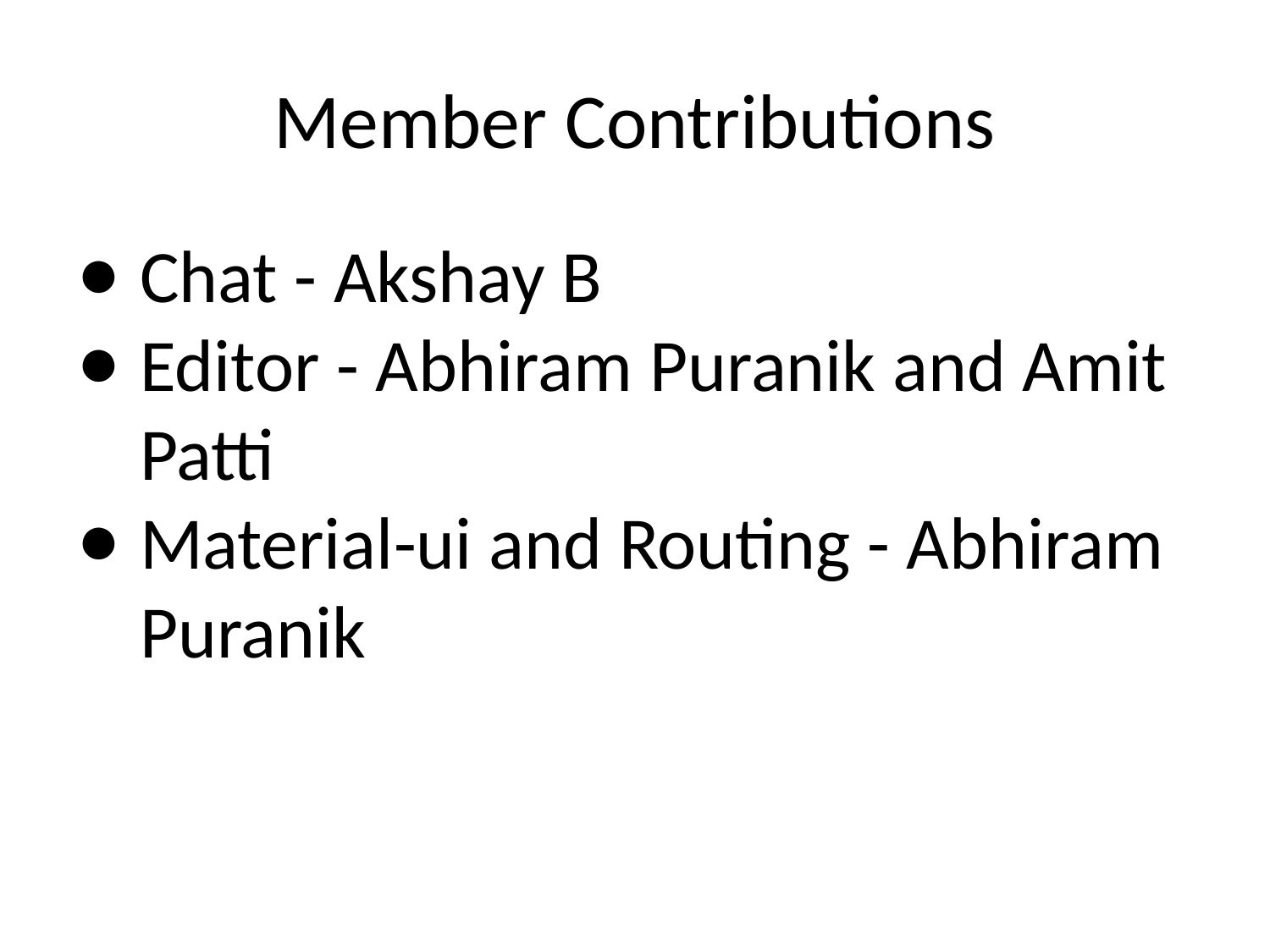

# Member Contributions
Chat - Akshay B
Editor - Abhiram Puranik and Amit Patti
Material-ui and Routing - Abhiram Puranik